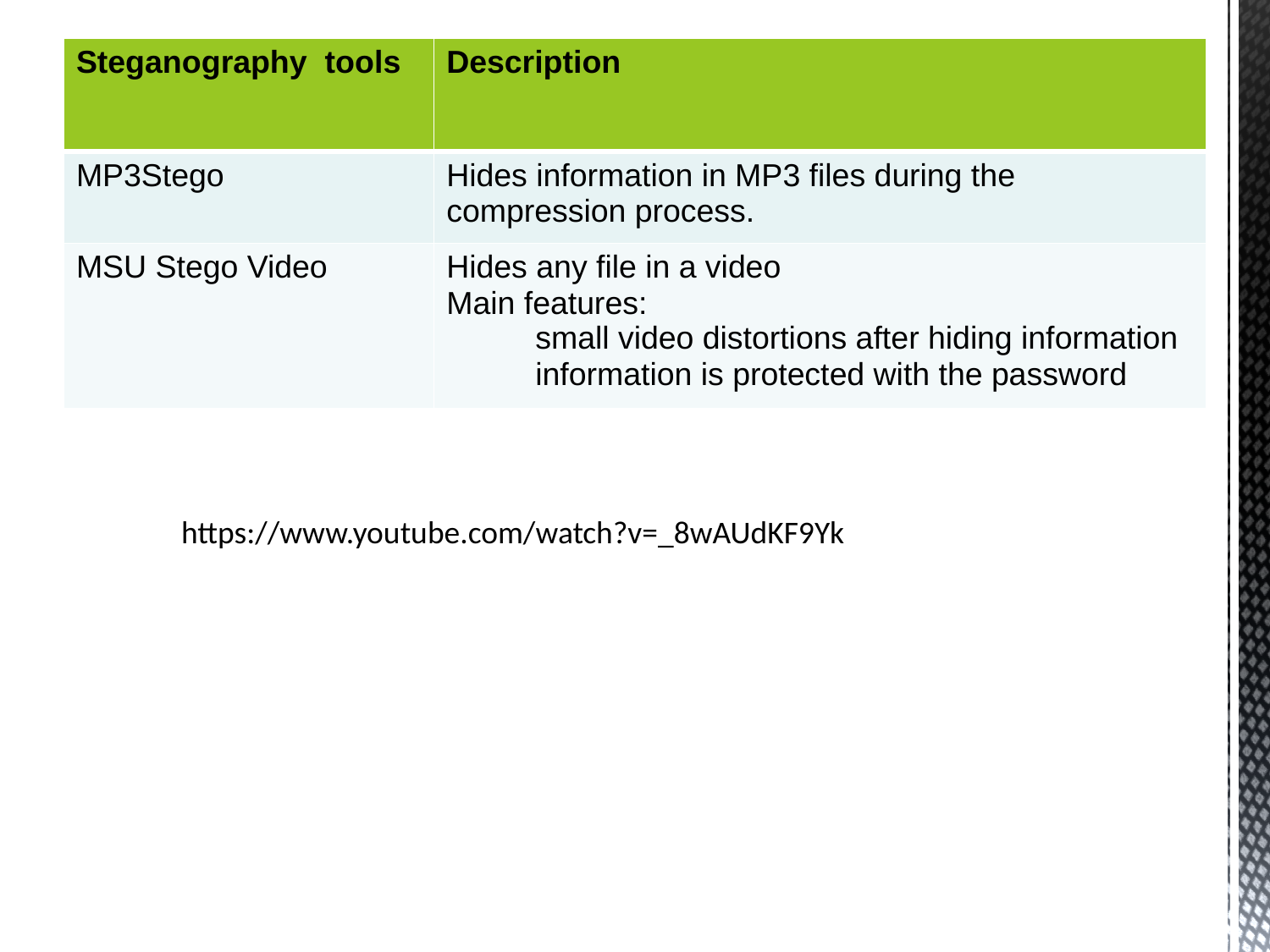

| Steganography tools | Description |
| --- | --- |
| MP3Stego | Hides information in MP3 files during the compression process. |
| MSU Stego Video | Hides any file in a video Main features: small video distortions after hiding information information is protected with the password |
https://www.youtube.com/watch?v=_8wAUdKF9Yk